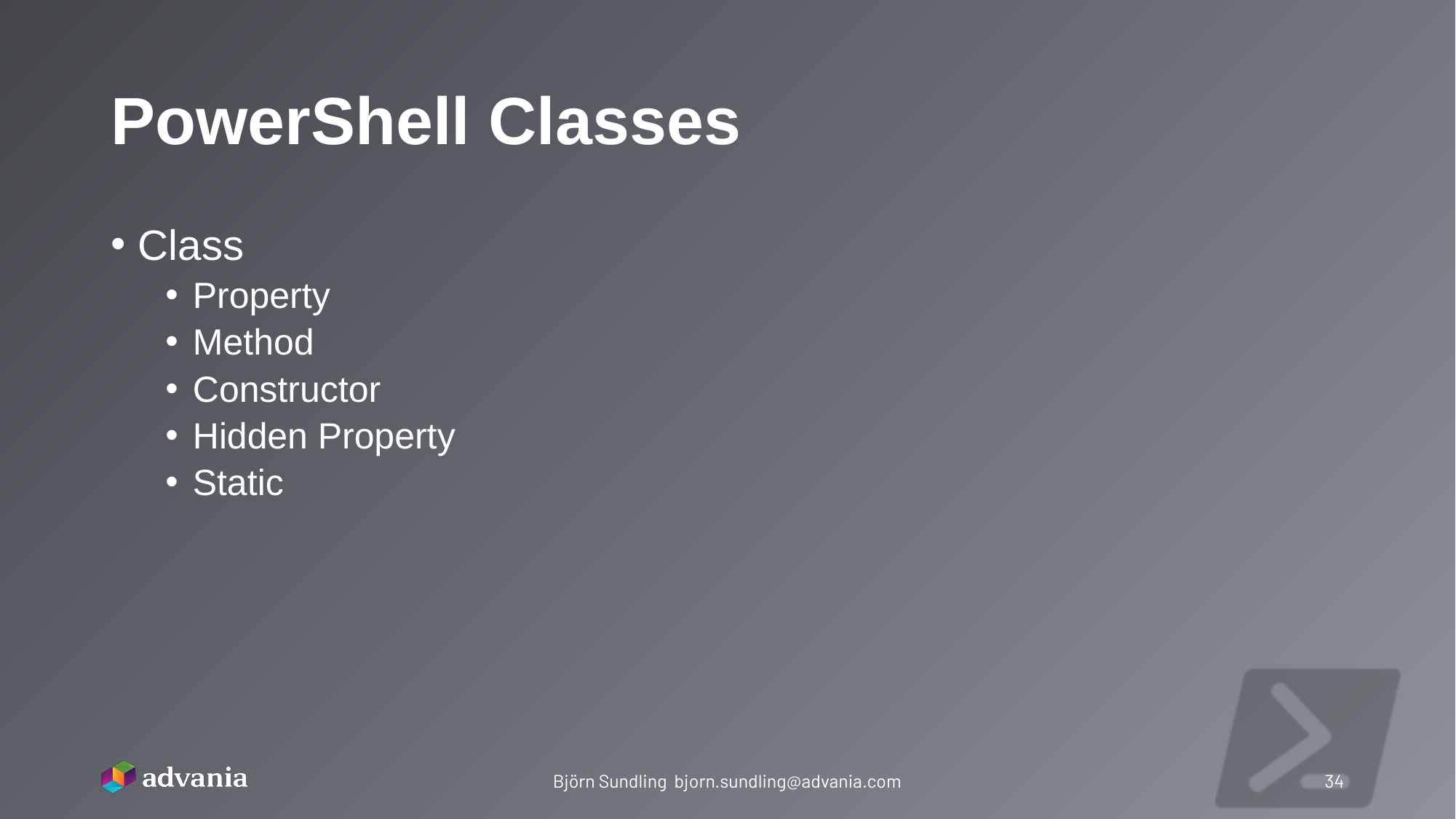

# PowerShell Classes
Class
Property
Method
Constructor
Hidden Property
Static

Björn Sundling  bjorn.sundling@advania.com
34